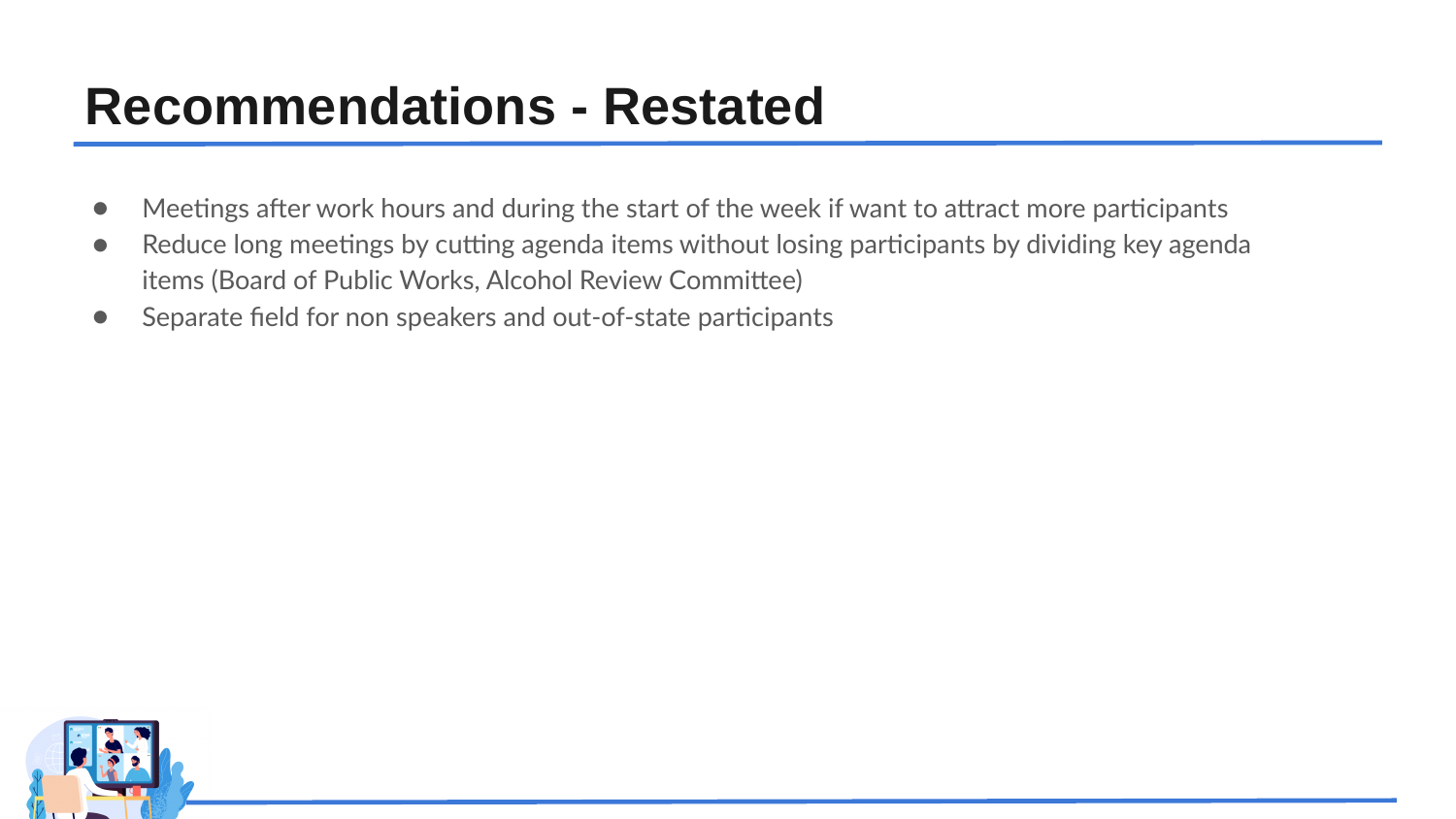

# Recommendations - Restated

Meetings after work hours and during the start of the week if want to attract more participants
Reduce long meetings by cutting agenda items without losing participants by dividing key agenda items (Board of Public Works, Alcohol Review Committee)
Separate field for non speakers and out-of-state participants